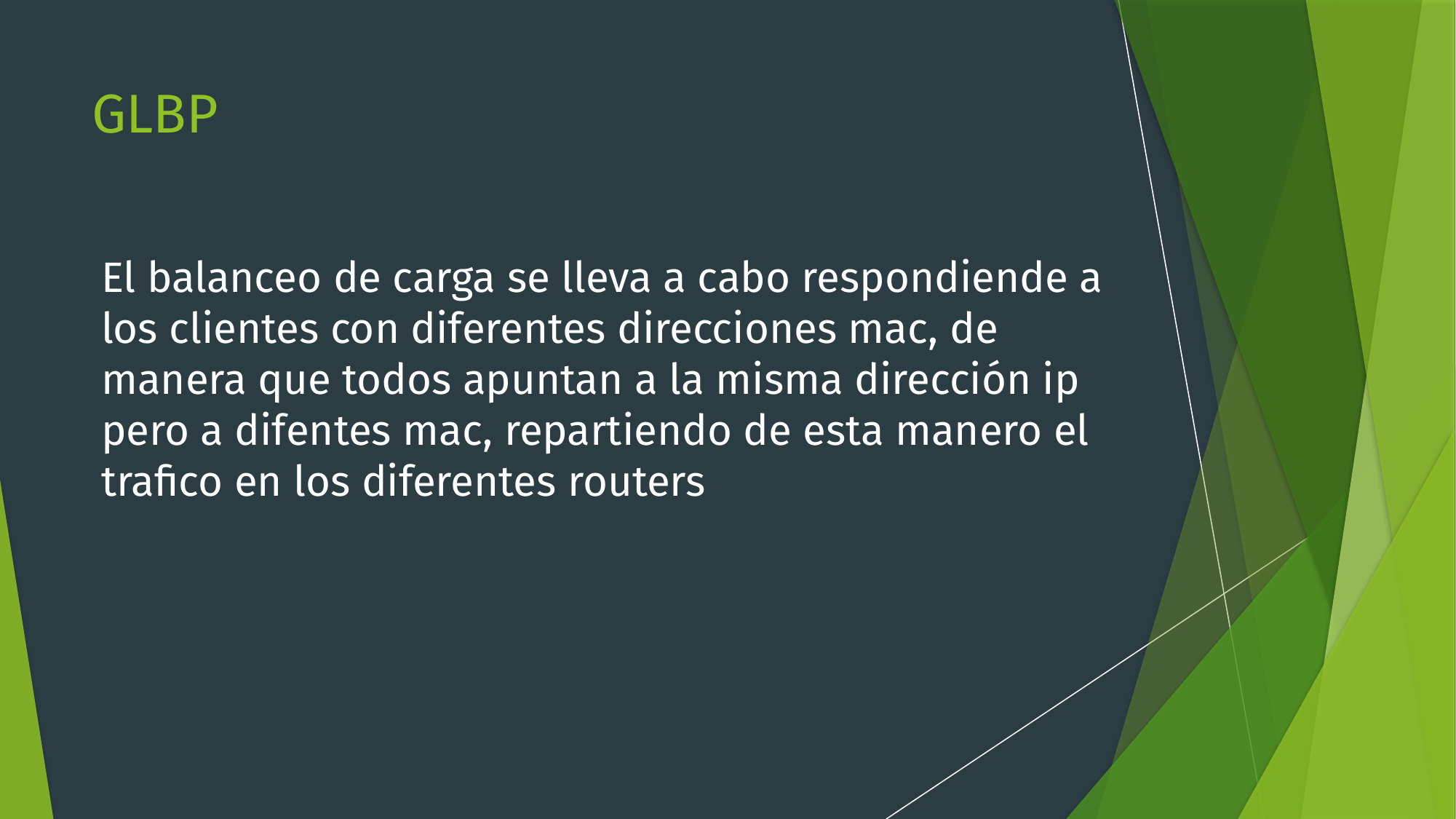

# GLBP

El balanceo de carga se lleva a cabo respondiende a los clientes con diferentes direcciones mac, de manera que todos apuntan a la misma dirección ip pero a difentes mac, repartiendo de esta manero el trafico en los diferentes routers